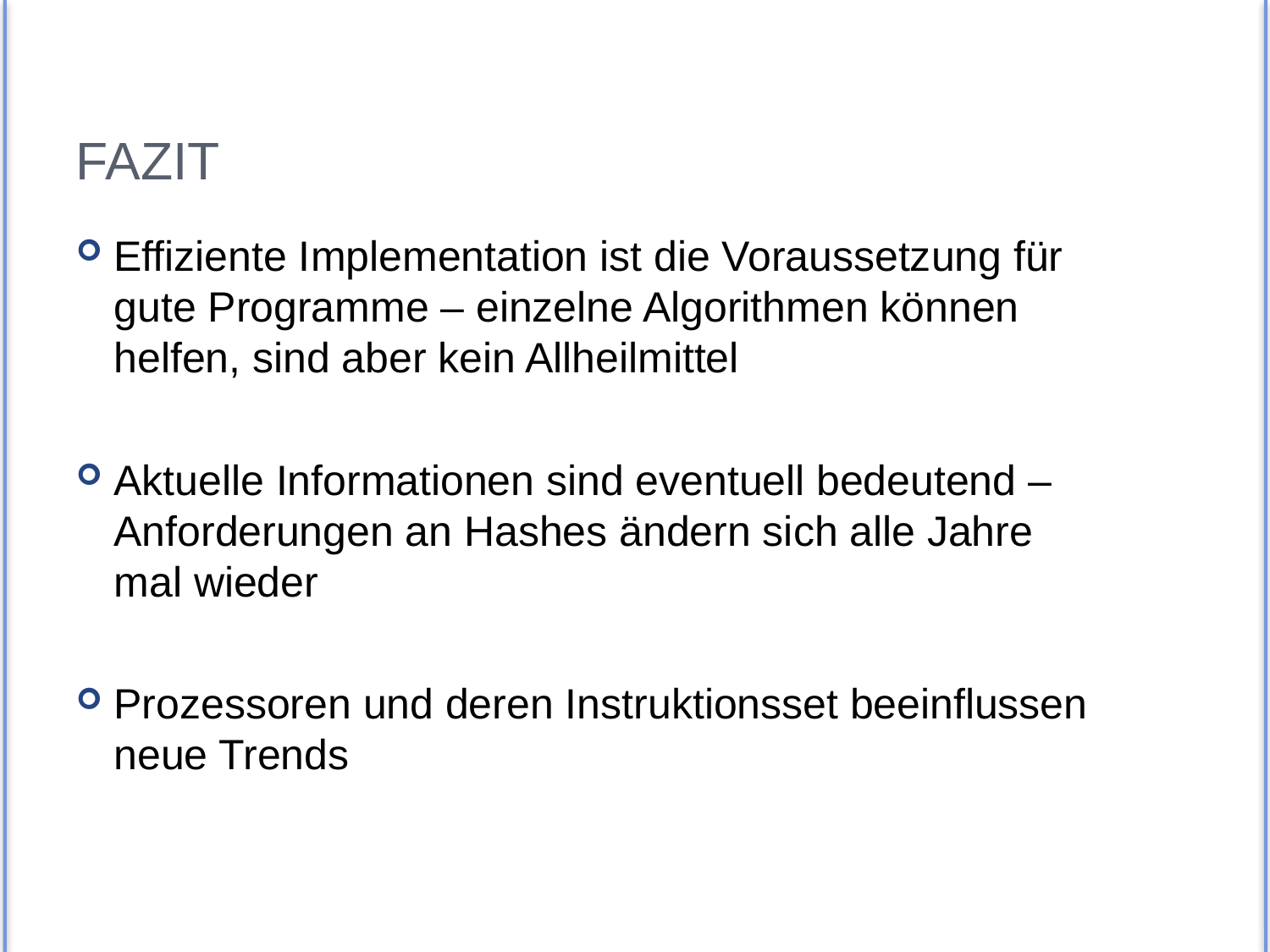

# Fazit
Effiziente Implementation ist die Voraussetzung für gute Programme – einzelne Algorithmen können helfen, sind aber kein Allheilmittel

Aktuelle Informationen sind eventuell bedeutend – Anforderungen an Hashes ändern sich alle Jahre mal wieder

Prozessoren und deren Instruktionsset beeinflussen neue Trends